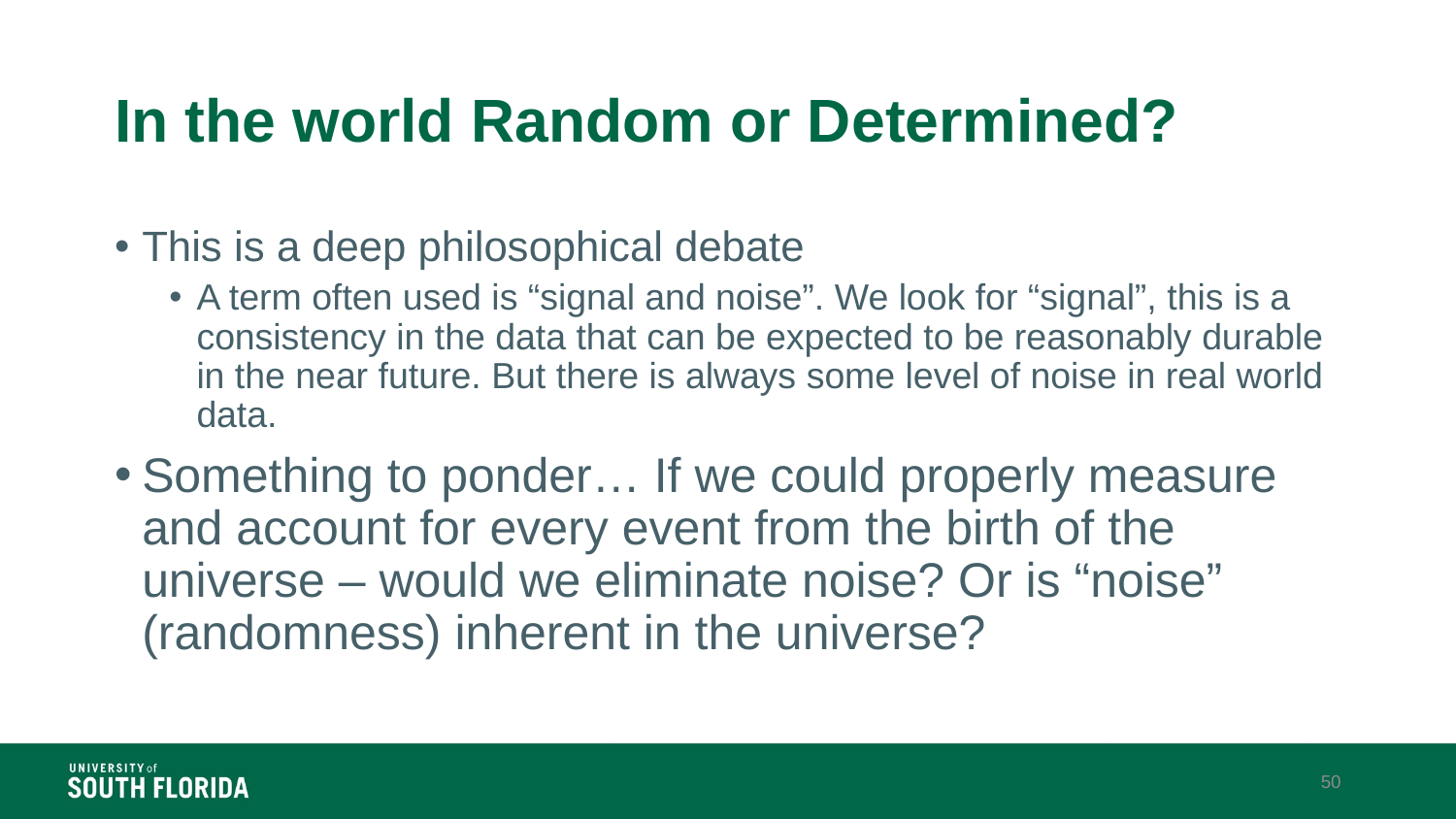

# In the world Random or Determined?
This is a deep philosophical debate
A term often used is “signal and noise”. We look for “signal”, this is a consistency in the data that can be expected to be reasonably durable in the near future. But there is always some level of noise in real world data.
Something to ponder… If we could properly measure and account for every event from the birth of the universe – would we eliminate noise? Or is “noise” (randomness) inherent in the universe?
50